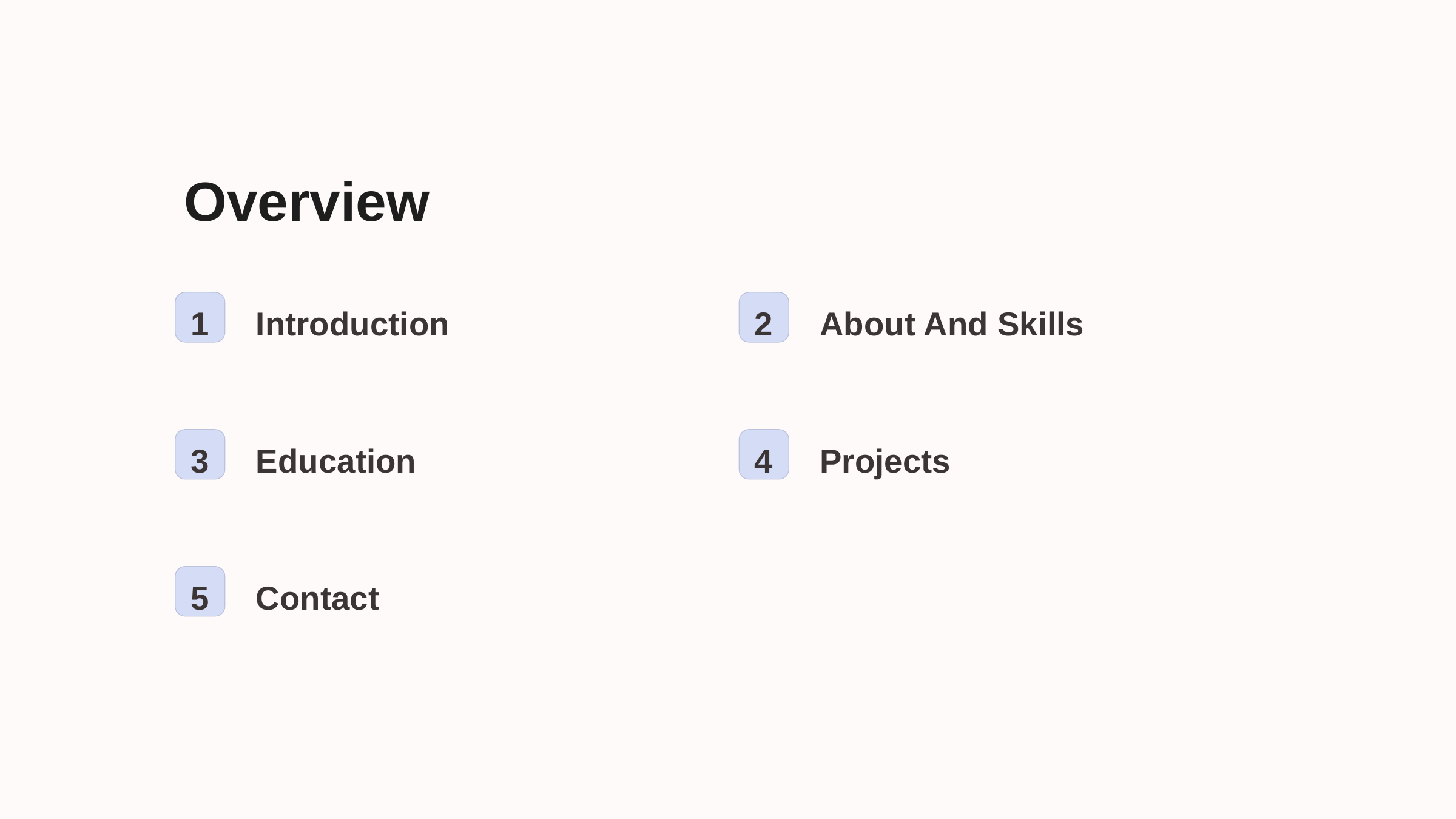

Overview

1
Introduction
2
About And Skills

3
Education
4
Projects

5
Contact